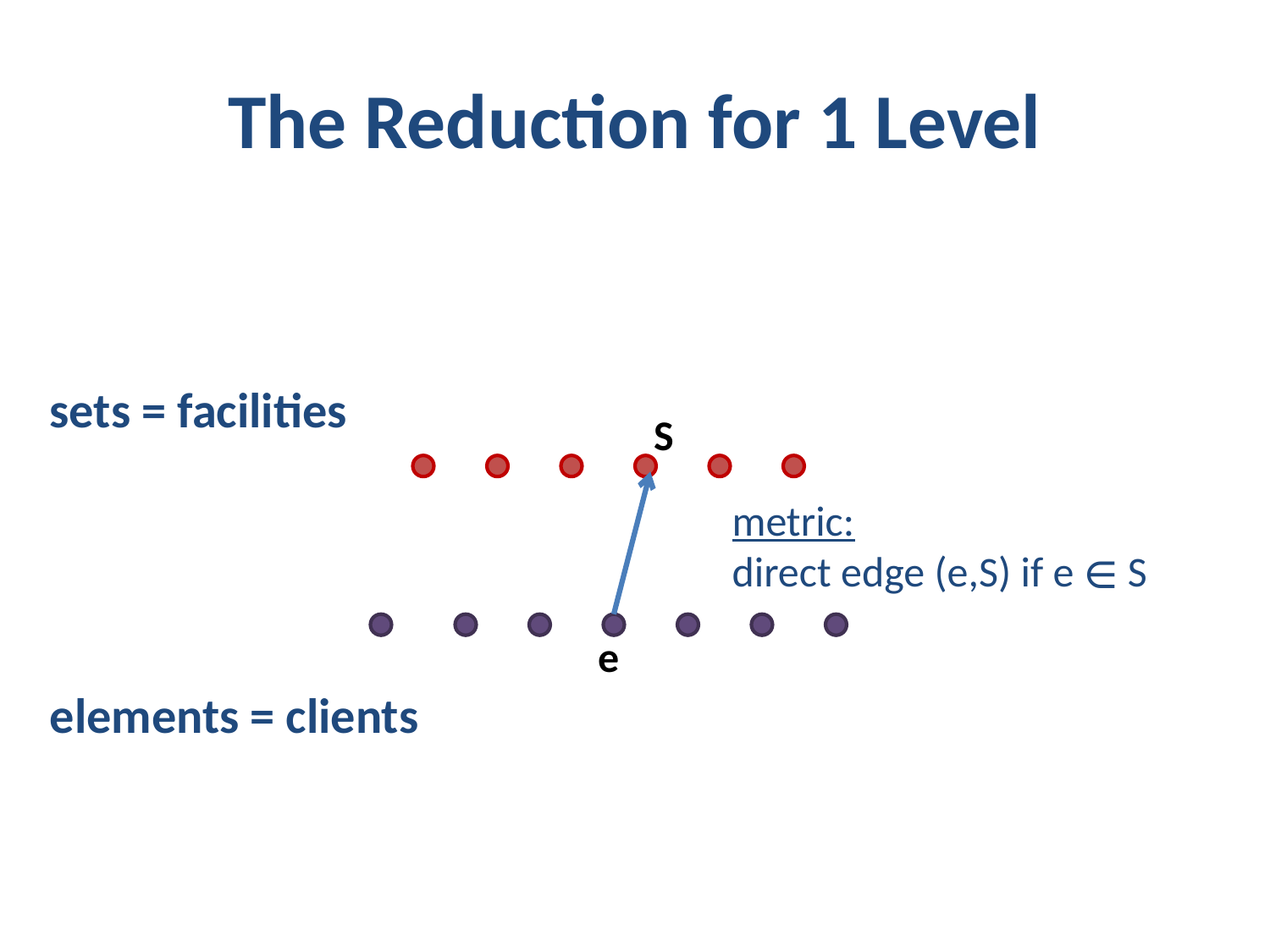

# The Reduction for 1 Level
sets = facilities
S

metric:
direct edge (e,S) if e ∈ S

e
elements = clients